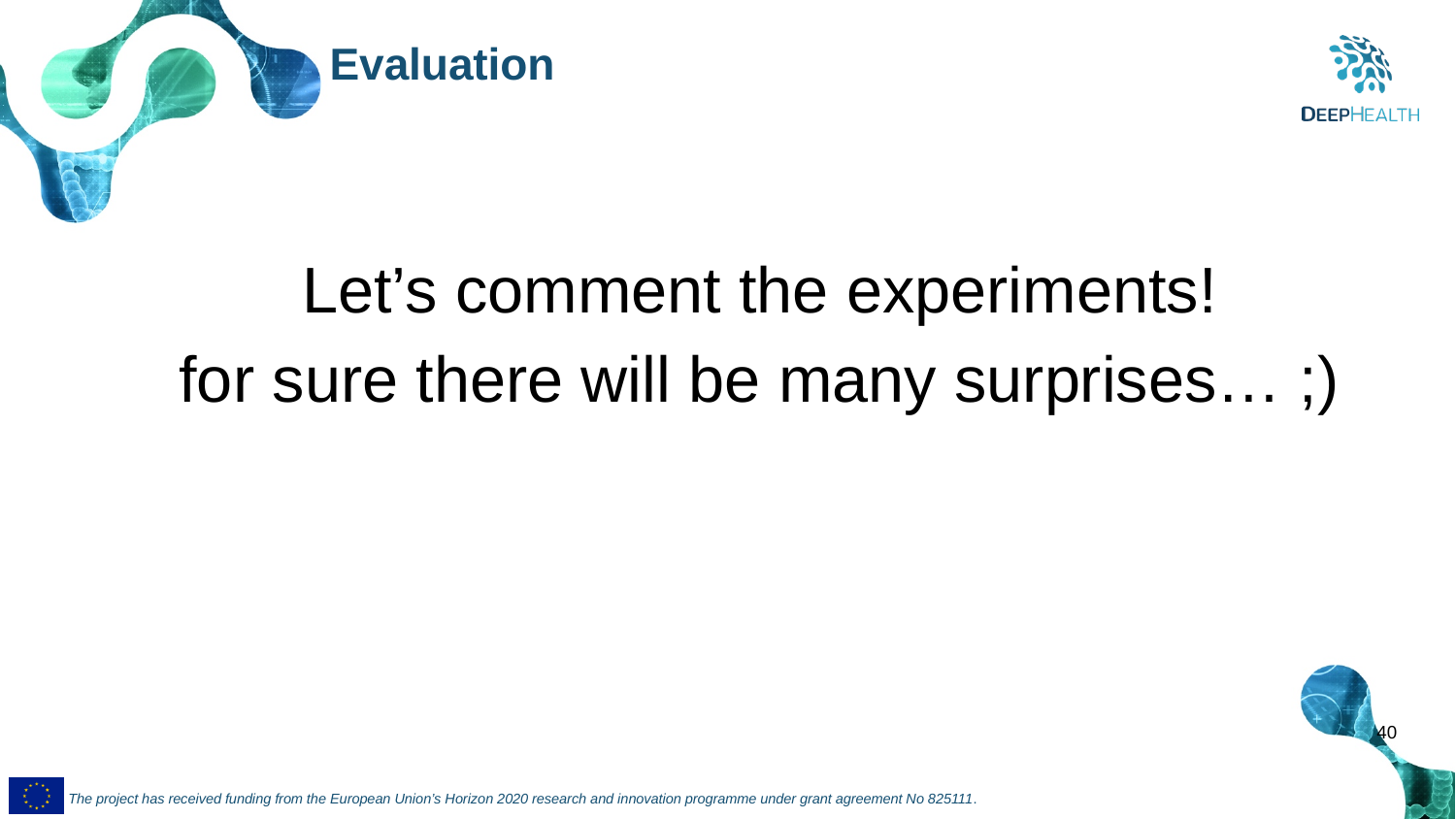

Evaluation

Let’s comment the experiments!
for sure there will be many surprises… ;)